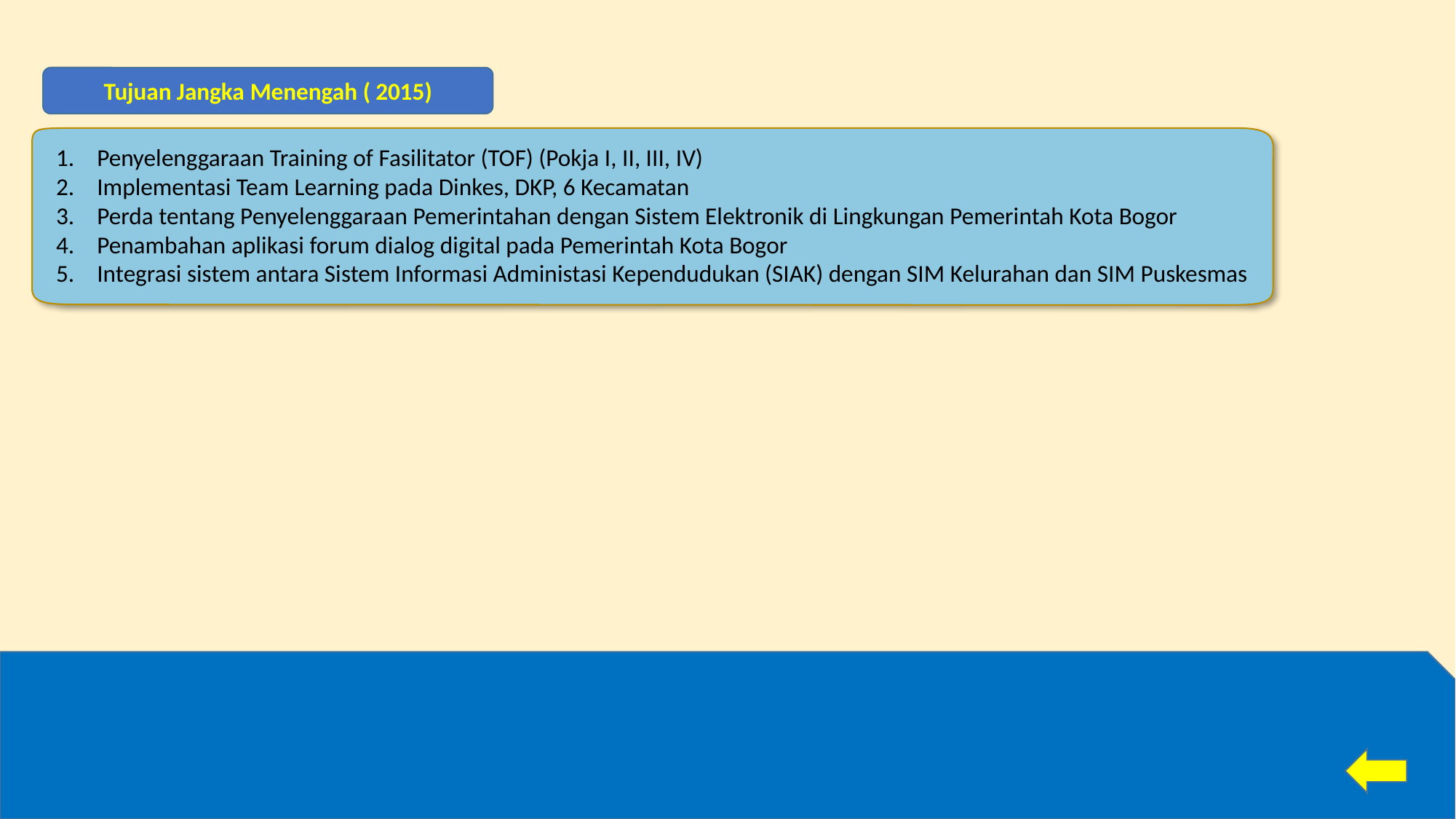

Tujuan Jangka Menengah ( 2015)

Penyelenggaraan Training of Fasilitator (TOF) (Pokja I, II, III, IV)
Implementasi Team Learning pada Dinkes, DKP, 6 Kecamatan
Perda tentang Penyelenggaraan Pemerintahan dengan Sistem Elektronik di Lingkungan Pemerintah Kota Bogor
Penambahan aplikasi forum dialog digital pada Pemerintah Kota Bogor
Integrasi sistem antara Sistem Informasi Administasi Kependudukan (SIAK) dengan SIM Kelurahan dan SIM Puskesmas